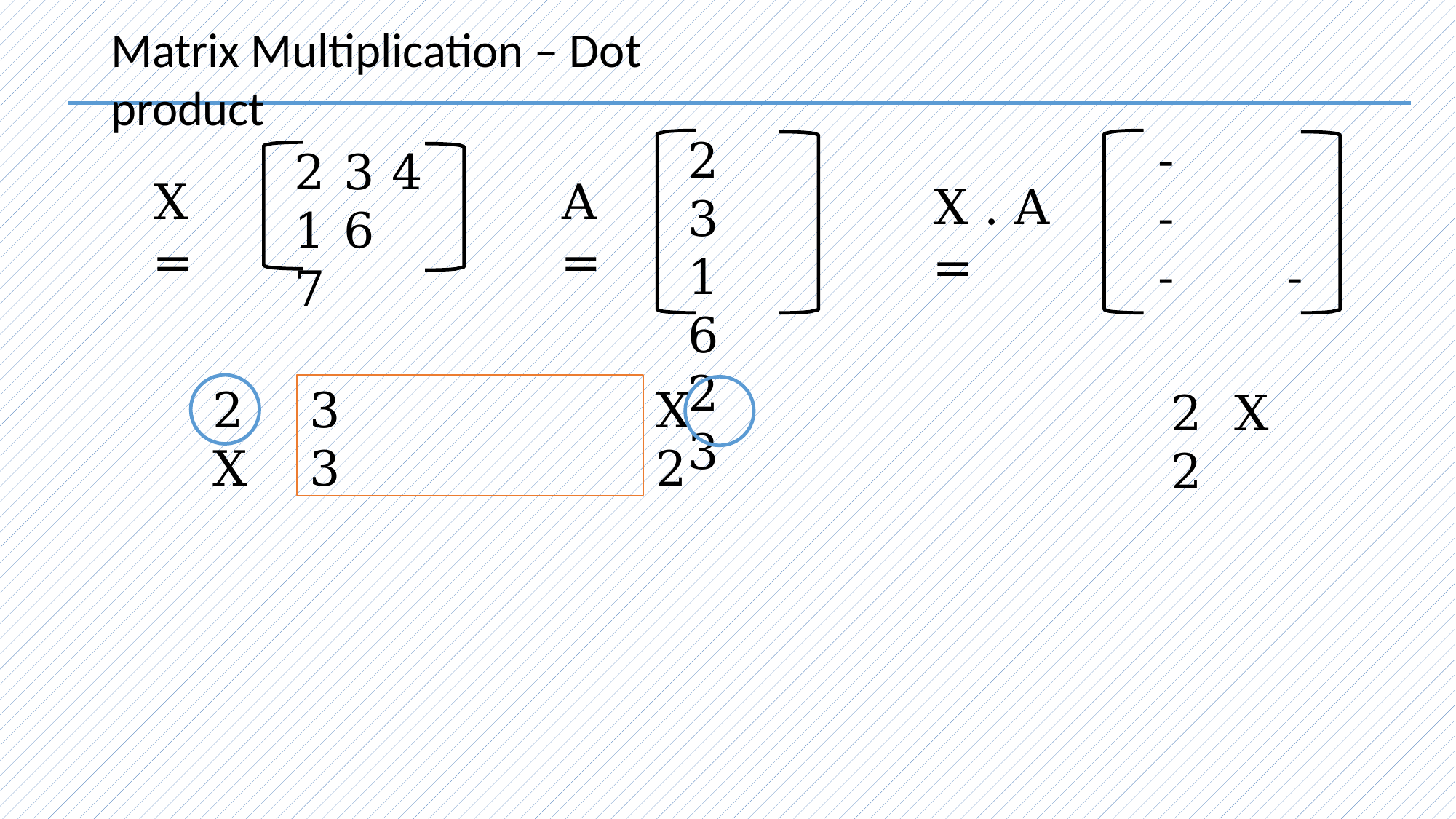

Matrix Multiplication – Dot product

-         -
2	3
1	6
2	3

2	3	4
1	6	7

X =
A =
X . A =
-	  -

2	X	2
3	3

2	X
X	2